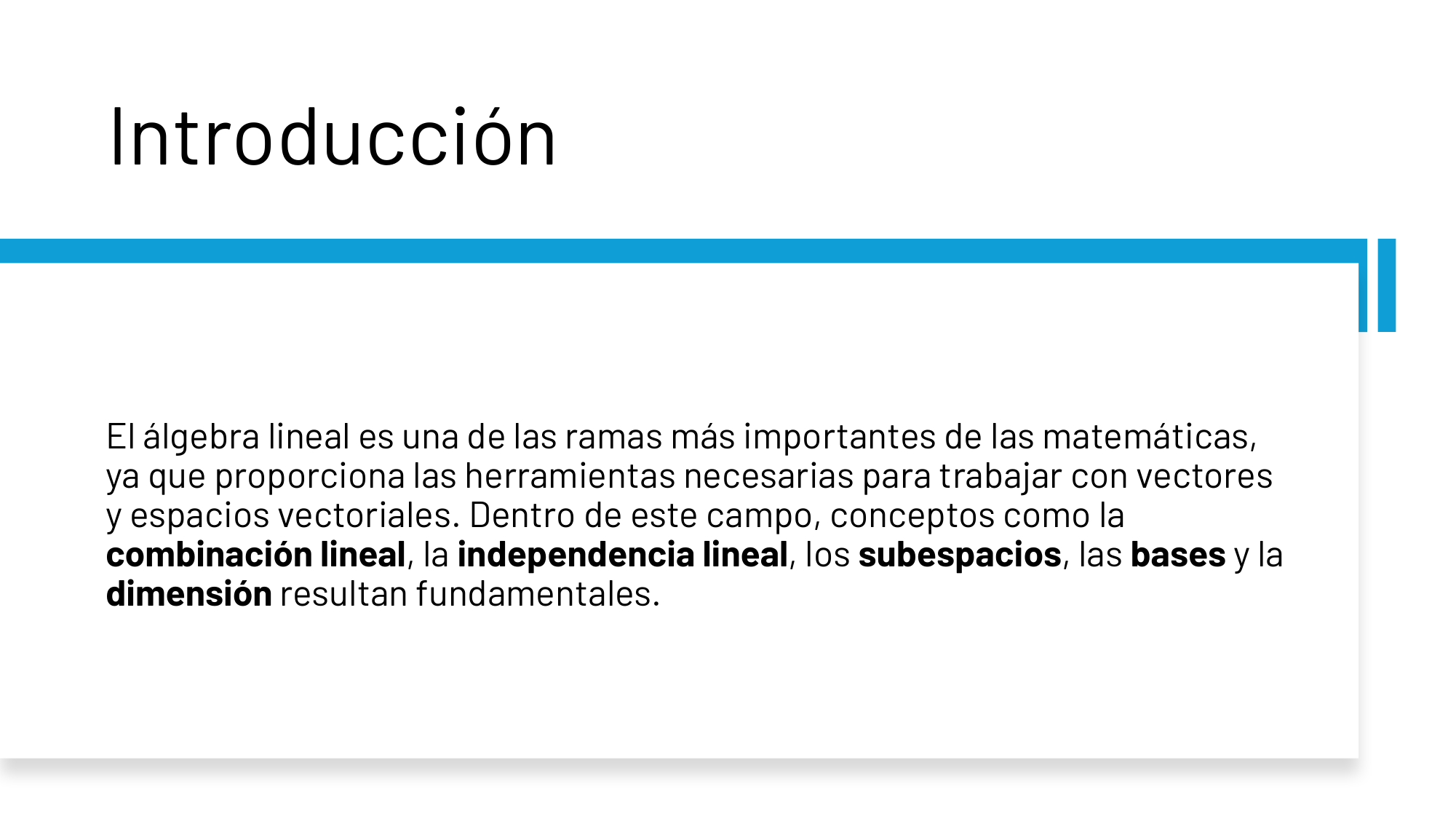

# Introducción

El álgebra lineal es una de las ramas más importantes de las matemáticas, ya que proporciona las herramientas necesarias para trabajar con vectores y espacios vectoriales. Dentro de este campo, conceptos como la combinación lineal, la independencia lineal, los subespacios, las bases y la dimensión resultan fundamentales.